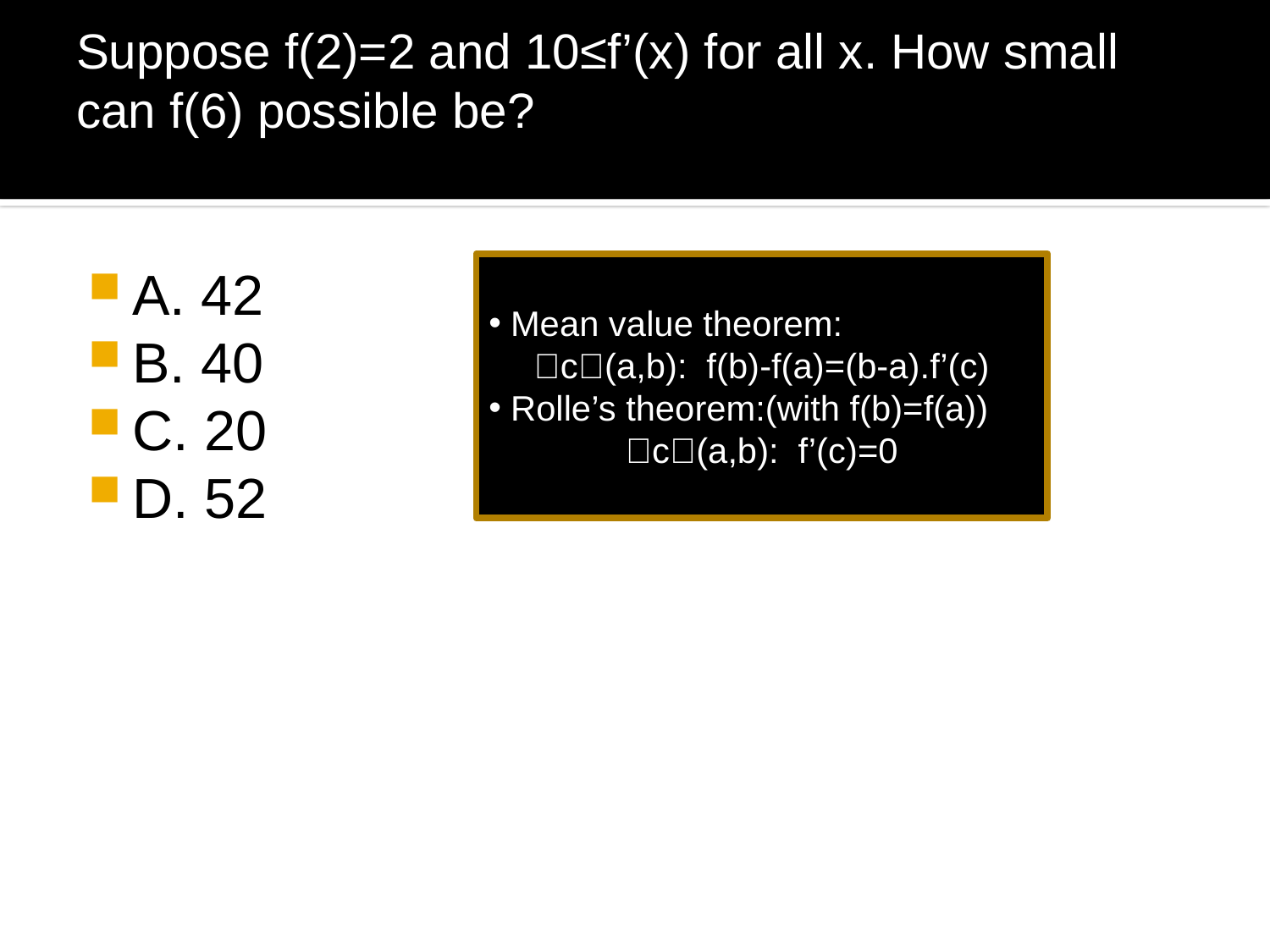

# Suppose f(2)=2 and 10≤f’(x) for all x. How small can f(6) possible be?
A. 42
B. 40
C. 20
D. 52
 Mean value theorem:
∃c∈(a,b):  f(b)-f(a)=(b-a).f’(c)
 Rolle’s theorem:(with f(b)=f(a))
∃c∈(a,b):  f’(c)=0